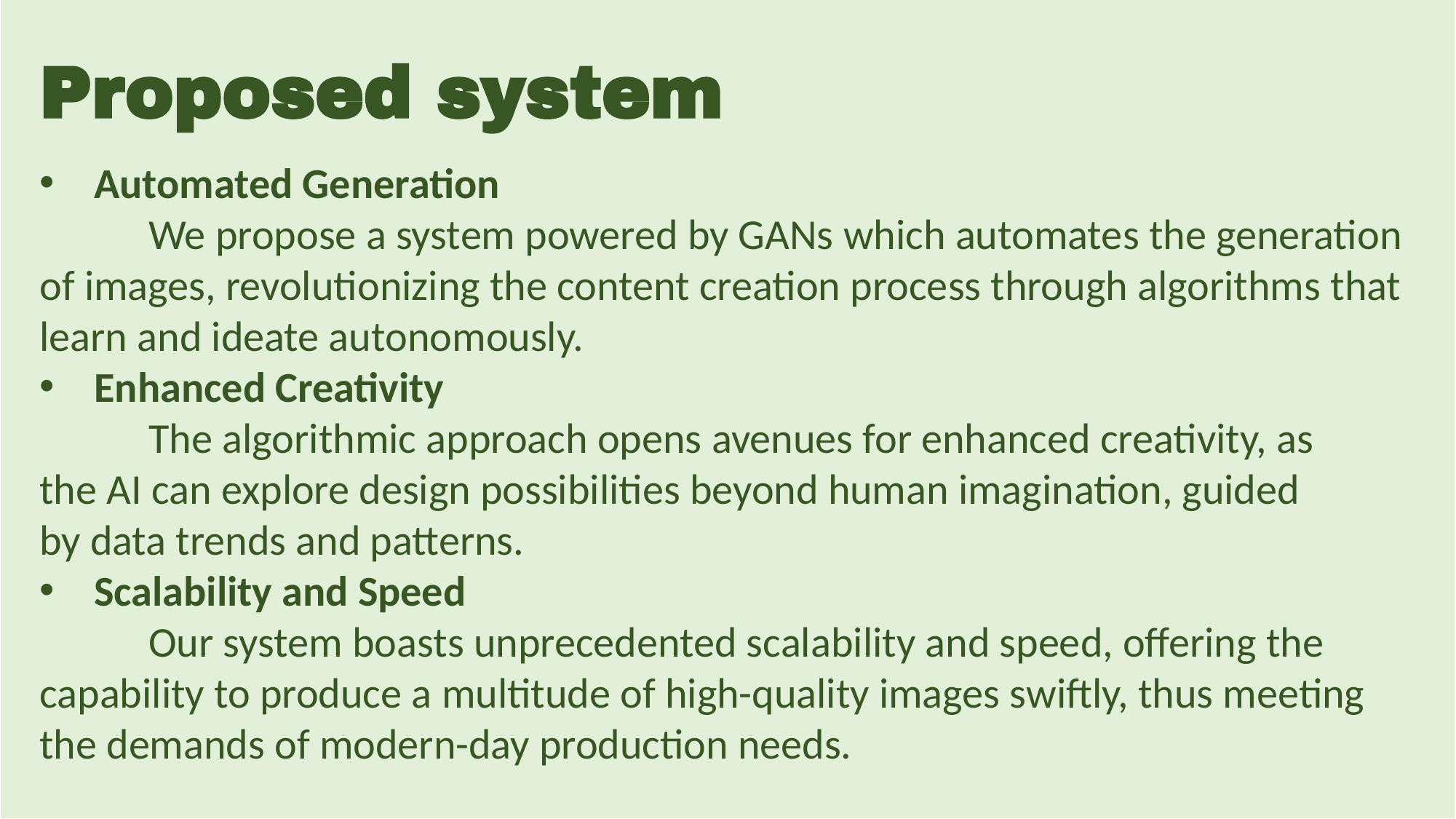

Proposed system
Automated Generation
	We propose a system powered by GANs which automates the generation of images, revolutionizing the content creation process through algorithms that learn and ideate autonomously.
Enhanced Creativity
	The algorithmic approach opens avenues for enhanced creativity, as the AI can explore design possibilities beyond human imagination, guided by data trends and patterns.
Scalability and Speed
	Our system boasts unprecedented scalability and speed, offering the capability to produce a multitude of high-quality images swiftly, thus meeting the demands of modern-day production needs.